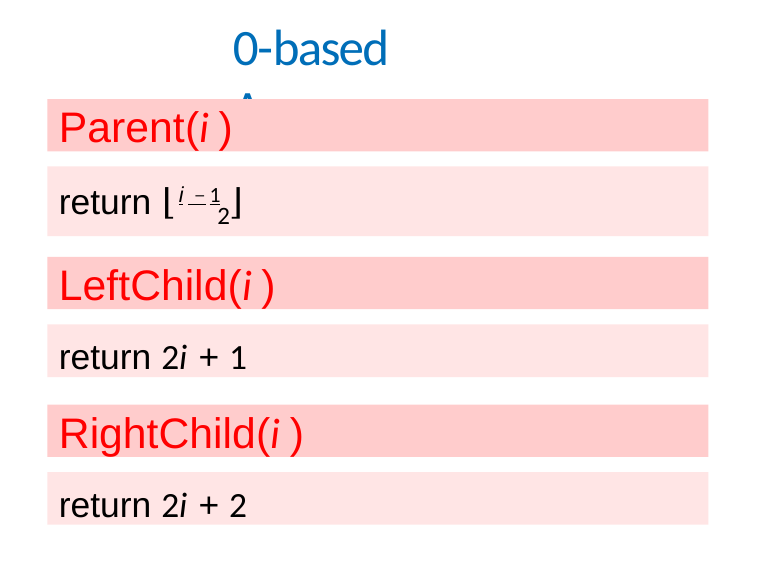

# 0-based Arrays
Parent(i )

return ⌊i −1 ⌋
2
LeftChild(i )
return 2i + 1
RightChild(i )
return 2i + 2